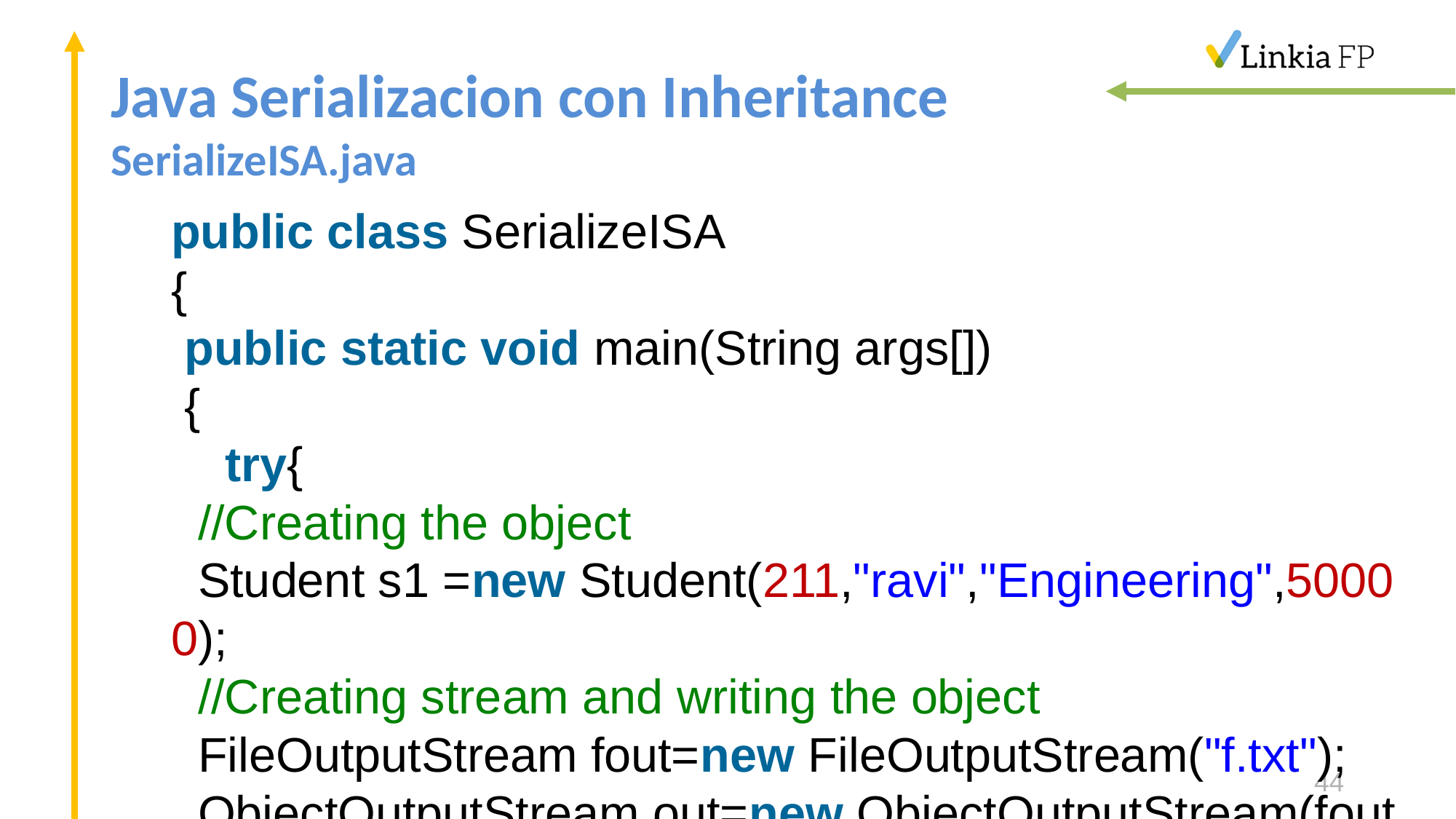

# Java Serializacion con Inheritance SerializeISA.java
public class SerializeISA
{
 public static void main(String args[])
 {
    try{
  //Creating the object
  Student s1 =new Student(211,"ravi","Engineering",50000);
  //Creating stream and writing the object
  FileOutputStream fout=new FileOutputStream("f.txt");
  ObjectOutputStream out=new ObjectOutputStream(fout);

44